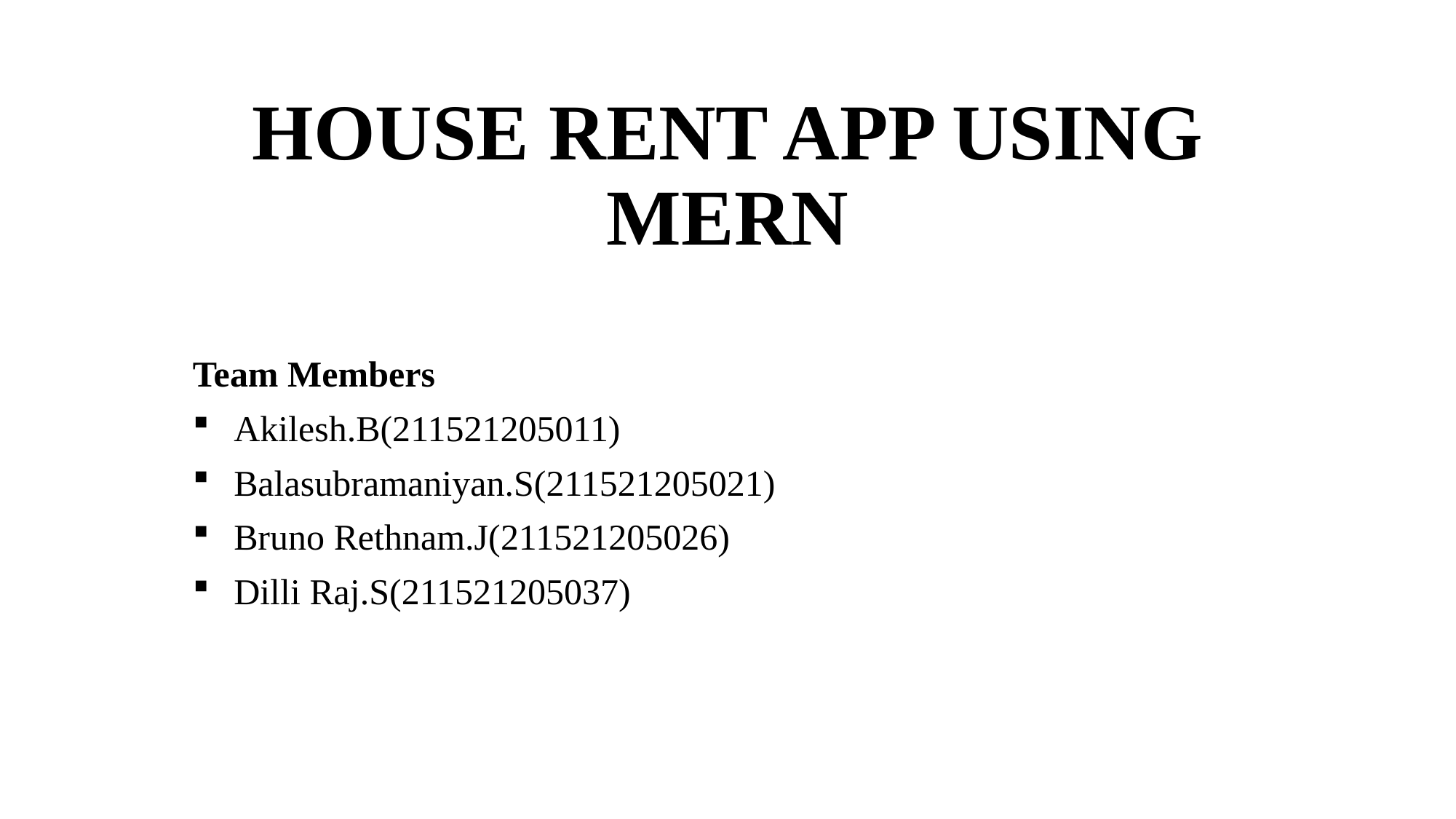

# HOUSE RENT APP USING MERN
Team Members
Akilesh.B(211521205011)
Balasubramaniyan.S(211521205021)
Bruno Rethnam.J(211521205026)
Dilli Raj.S(211521205037)